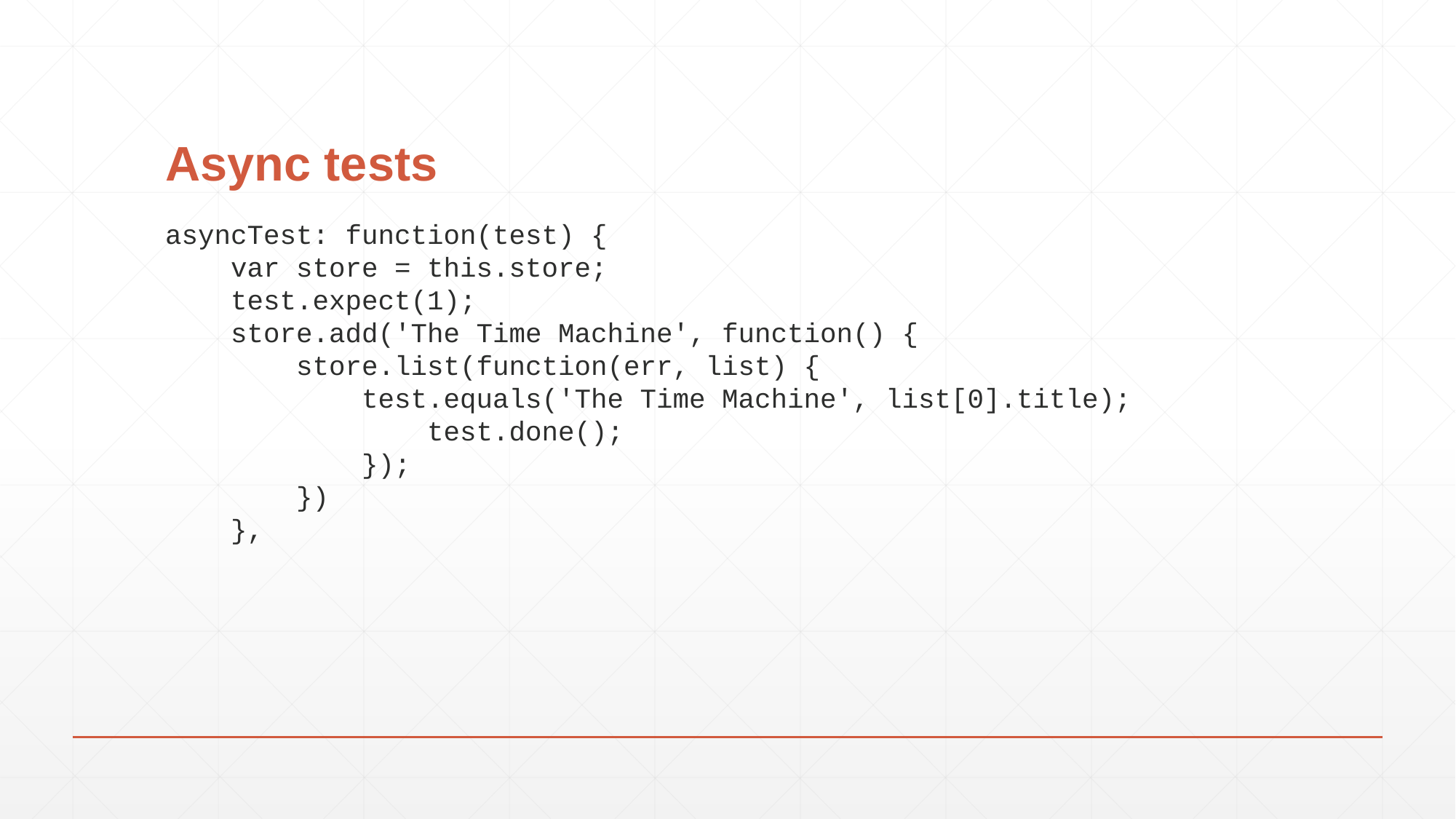

# Async tests
asyncTest: function(test) {
    var store = this.store;
    test.expect(1);
    store.add('The Time Machine', function() {
        store.list(function(err, list) {
            test.equals('The Time Machine', list[0].title);
                test.done();
            });
        })
    },